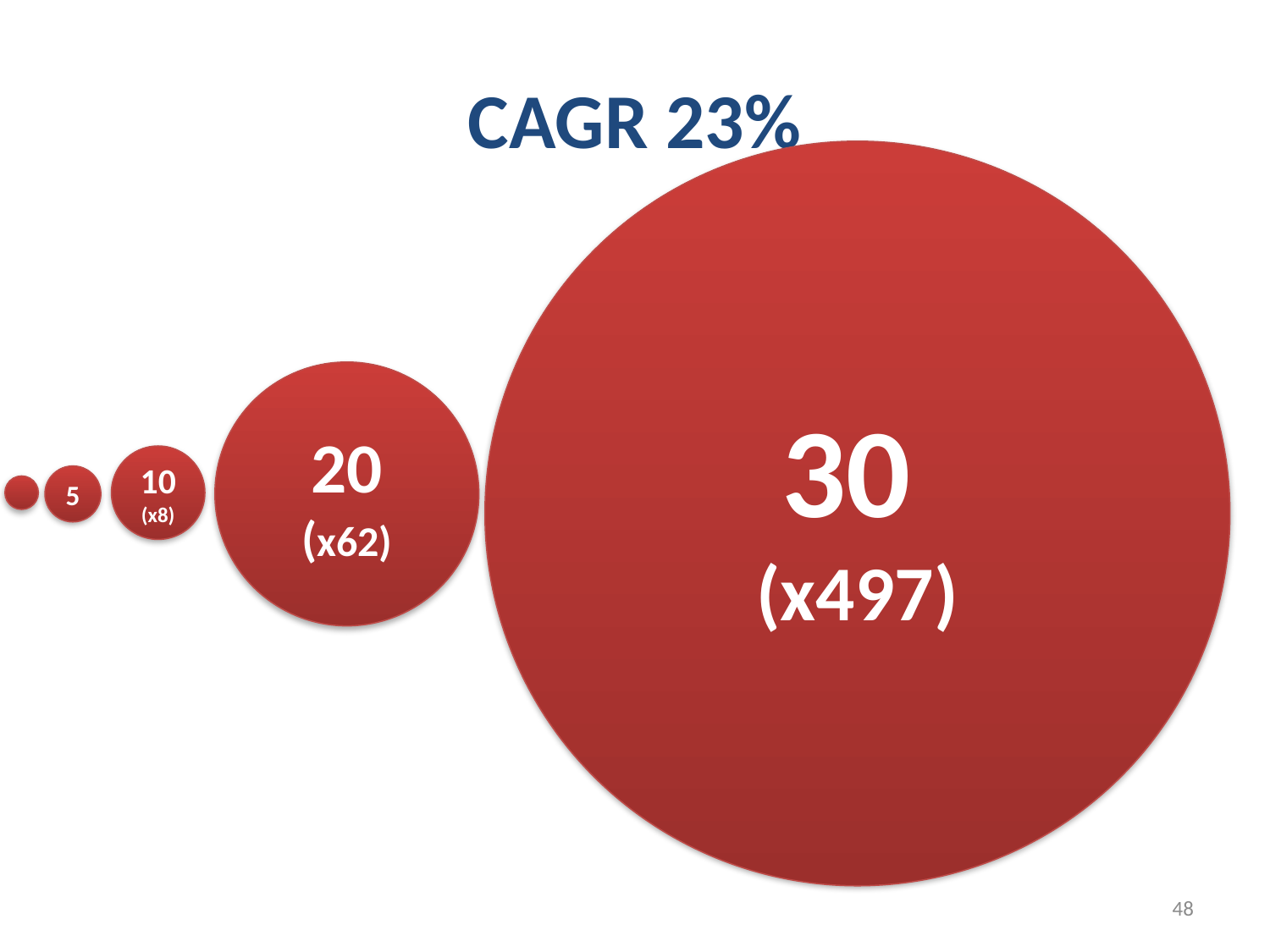

# CAGR 23%
30
(x497)
20 (x62)
10
(x8)
5

48